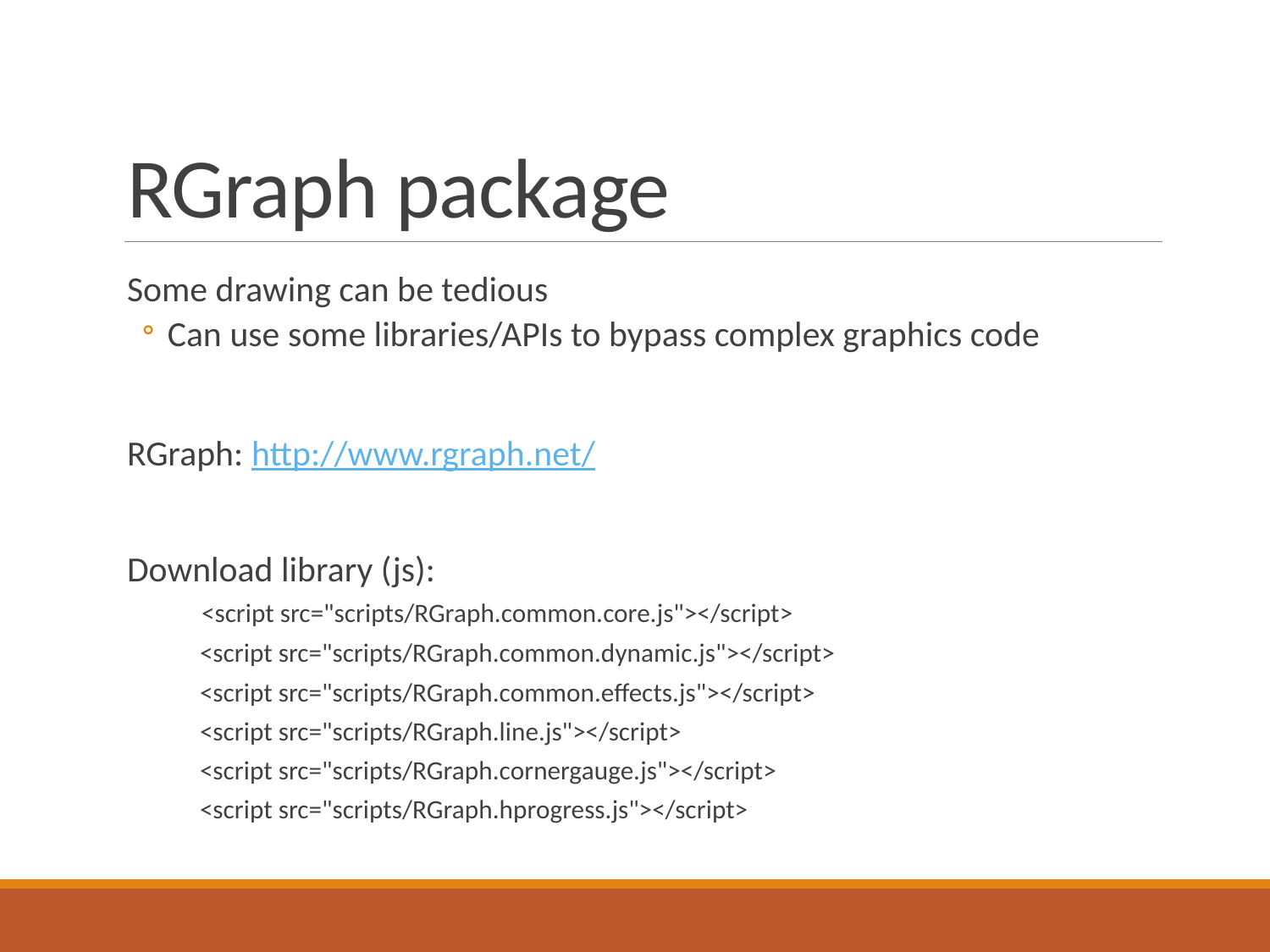

# RGraph package
Some drawing can be tedious
Can use some libraries/APIs to bypass complex graphics code
RGraph: http://www.rgraph.net/
Download library (js):
  <script src="scripts/RGraph.common.core.js"></script>
  <script src="scripts/RGraph.common.dynamic.js"></script>
  <script src="scripts/RGraph.common.effects.js"></script>
  <script src="scripts/RGraph.line.js"></script>
  <script src="scripts/RGraph.cornergauge.js"></script>
  <script src="scripts/RGraph.hprogress.js"></script>